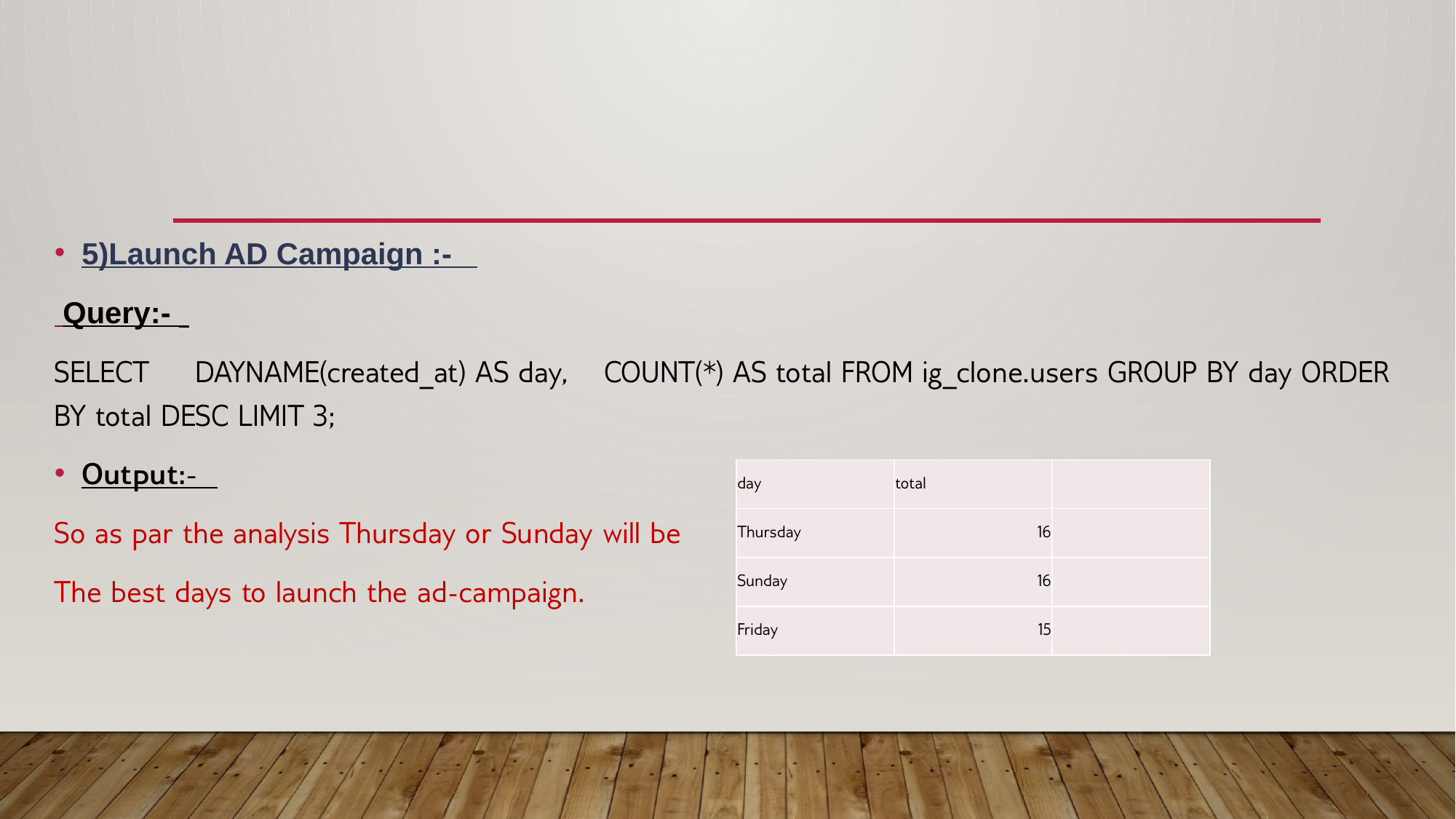

#
5)Launch AD Campaign :-
 Query:-
SELECT     DAYNAME(created_at) AS day,    COUNT(*) AS total FROM ig_clone.users GROUP BY day ORDER BY total DESC LIMIT 3;
Output:-
So as par the analysis Thursday or Sunday will be
The best days to launch the ad-campaign.
| day | total |  |
| --- | --- | --- |
| Thursday | 16 |  |
| Sunday | 16 |  |
| Friday | 15 |  |